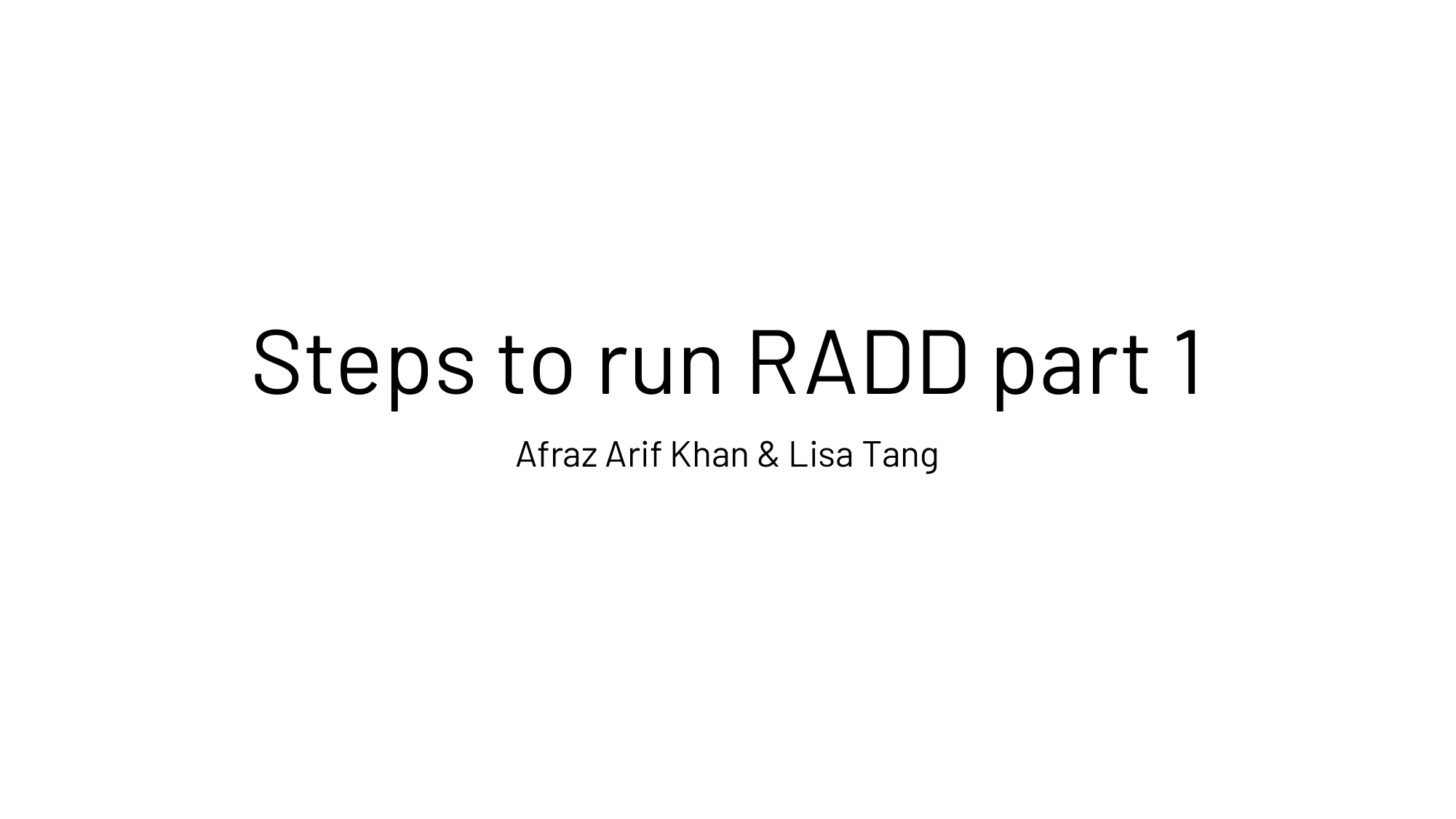

# Steps to run RADD part 1
Afraz Arif Khan & Lisa Tang